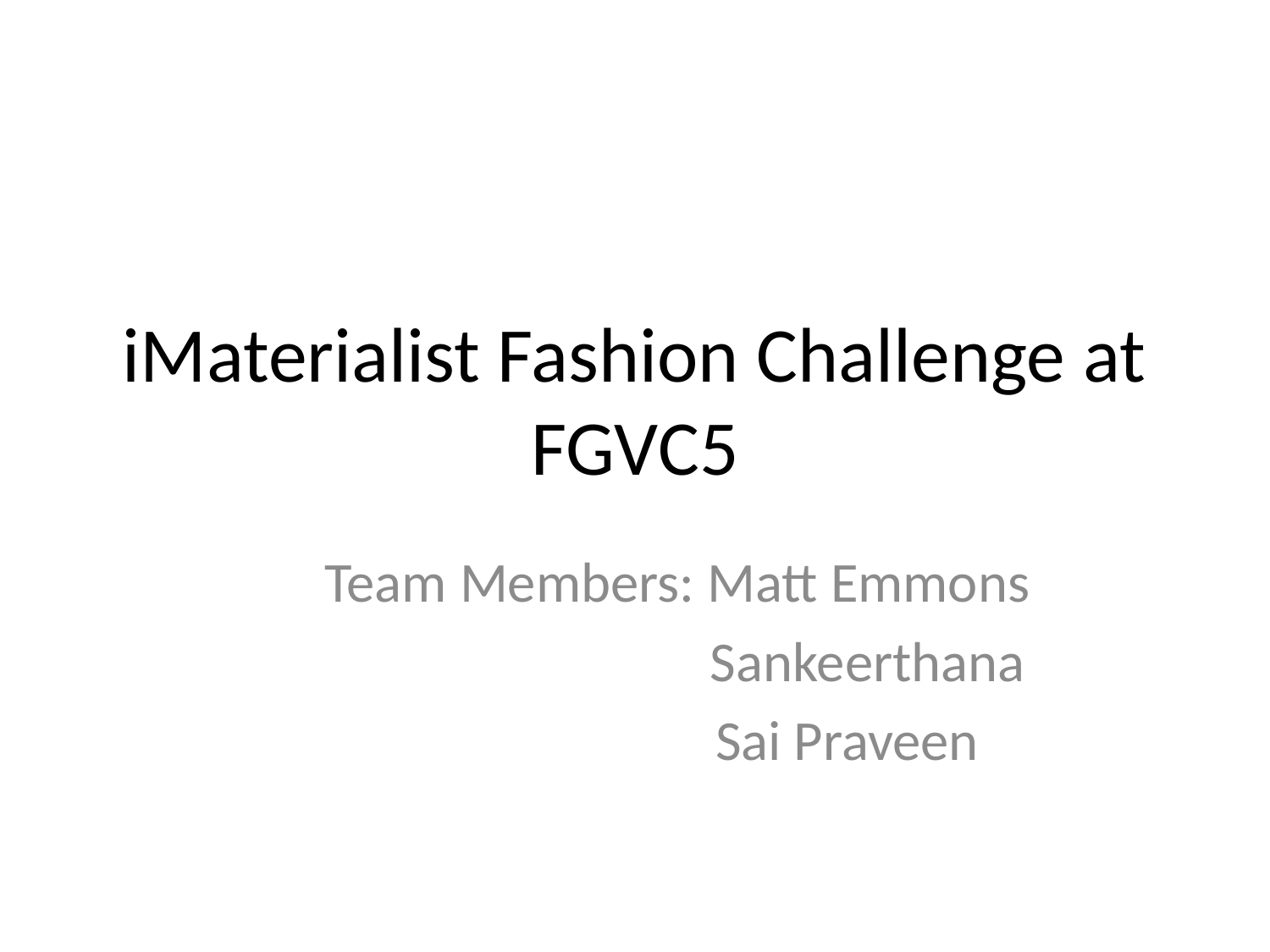

# iMaterialist Fashion Challenge at FGVC5
Team Members: Matt Emmons
		          Sankeerthana
		             Sai Praveen